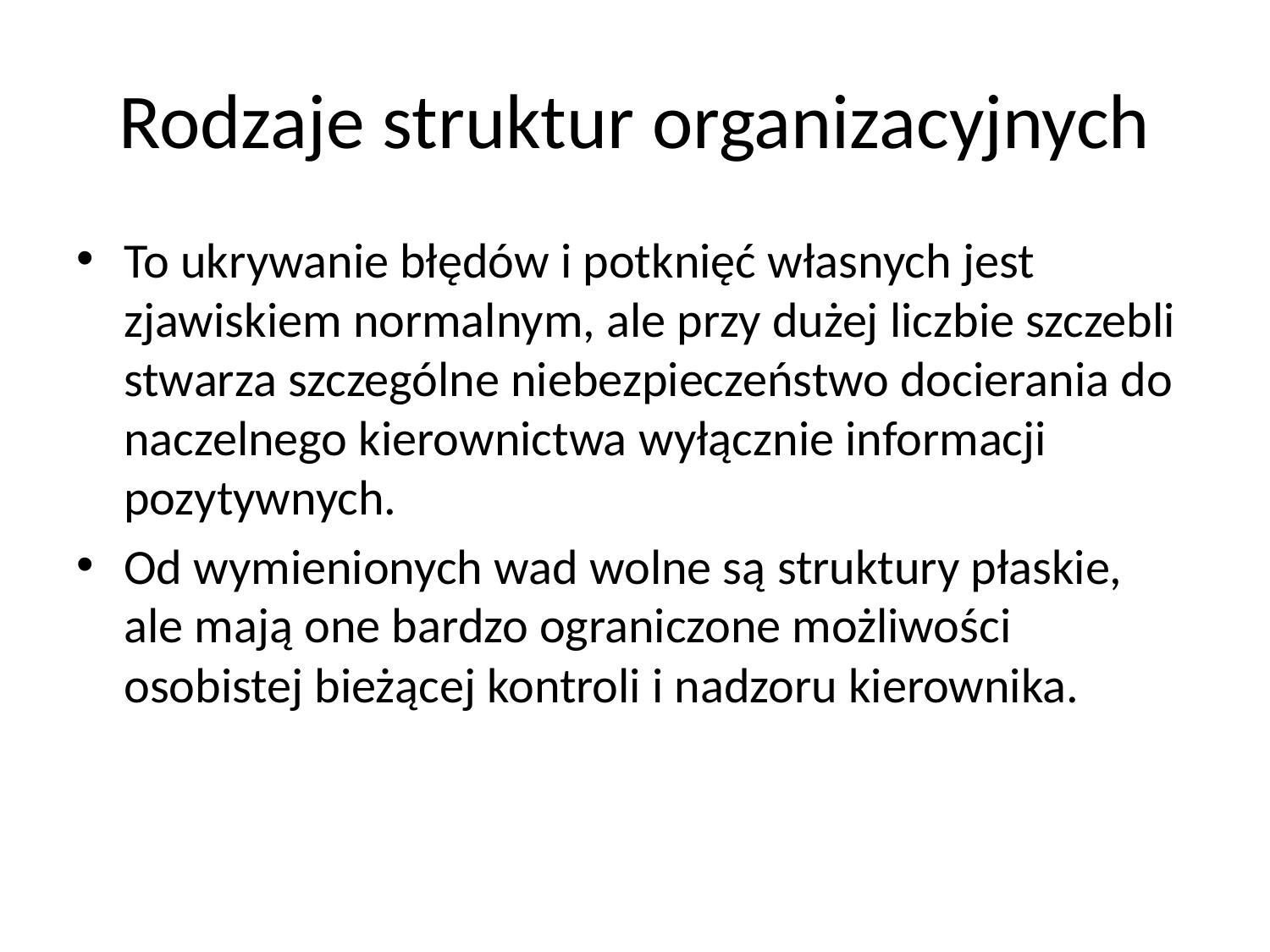

# Rodzaje struktur organizacyjnych
To ukrywanie błędów i potknięć własnych jest zjawiskiem normalnym, ale przy dużej liczbie szczebli stwarza szczególne niebezpieczeństwo docierania do naczelnego kierownictwa wyłącznie informacji pozytywnych.
Od wymienionych wad wolne są struktury płaskie,  ale mają one bardzo ograniczone możliwości osobistej bieżącej kontroli i nadzoru kierownika.